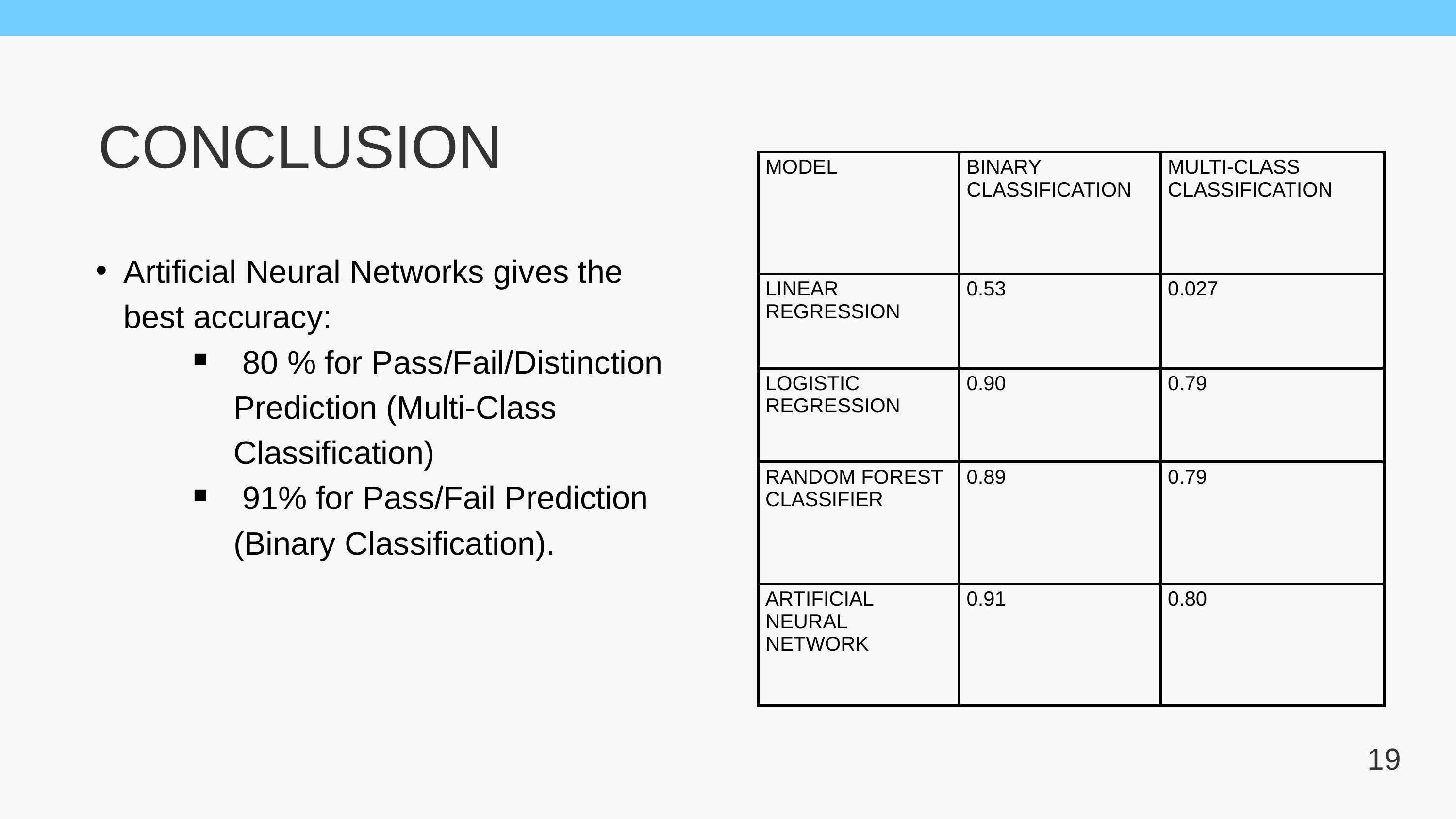

CONCLUSION
| MODEL | BINARY CLASSIFICATION | MULTI-CLASS CLASSIFICATION |
| --- | --- | --- |
| LINEAR REGRESSION | 0.53 | 0.027 |
| LOGISTIC REGRESSION | 0.90 | 0.79 |
| RANDOM FOREST CLASSIFIER | 0.89 | 0.79 |
| ARTIFICIAL NEURAL NETWORK | 0.91 | 0.80 |

Artificial Neural Networks gives the best accuracy:
 80 % for Pass/Fail/Distinction Prediction (Multi-Class Classification)
 91% for Pass/Fail Prediction (Binary Classification).

19